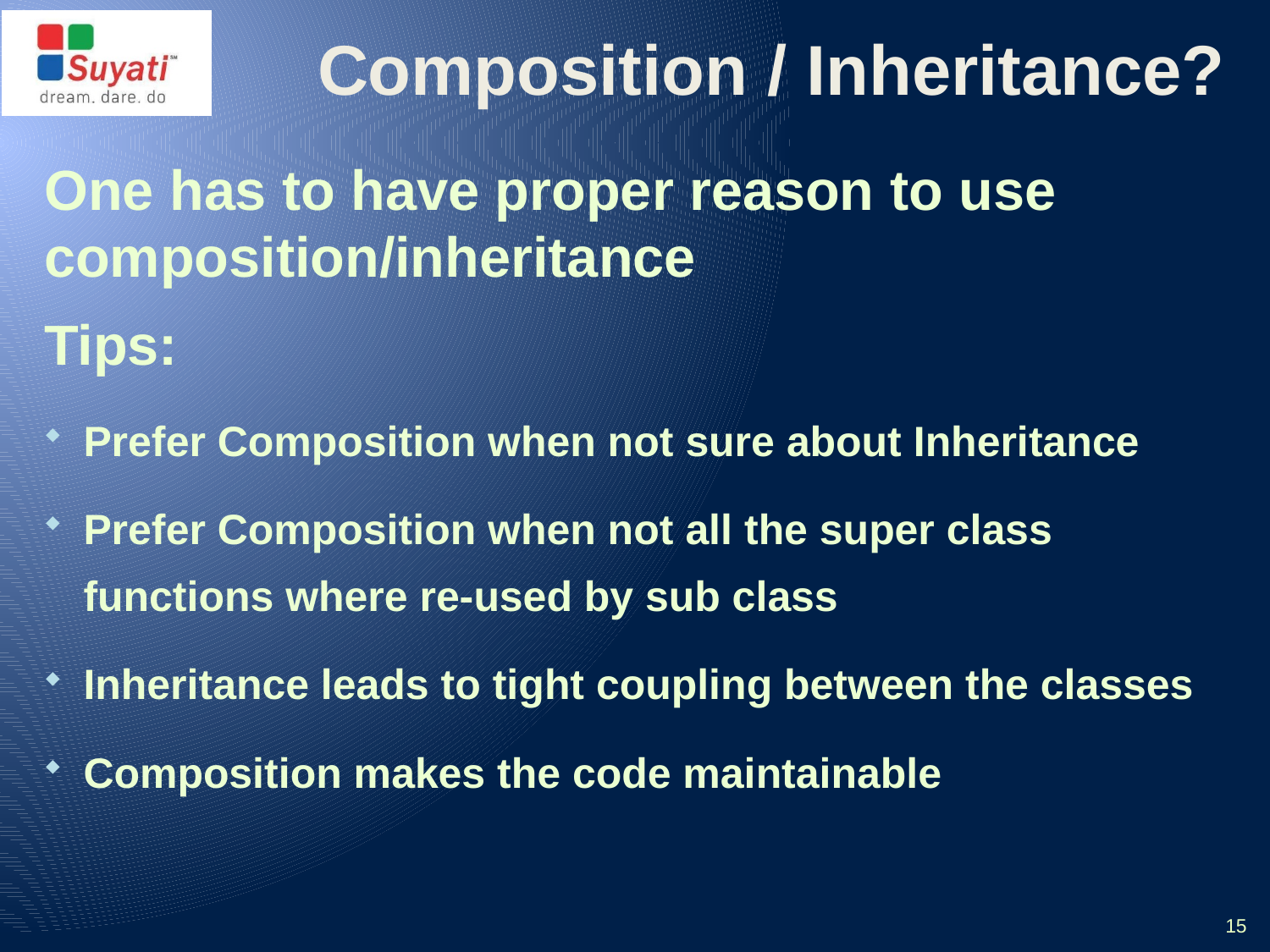

# Composition / Inheritance?
One has to have proper reason to use composition/inheritance
Tips:
Prefer Composition when not sure about Inheritance
Prefer Composition when not all the super class functions where re-used by sub class
Inheritance leads to tight coupling between the classes
Composition makes the code maintainable

15